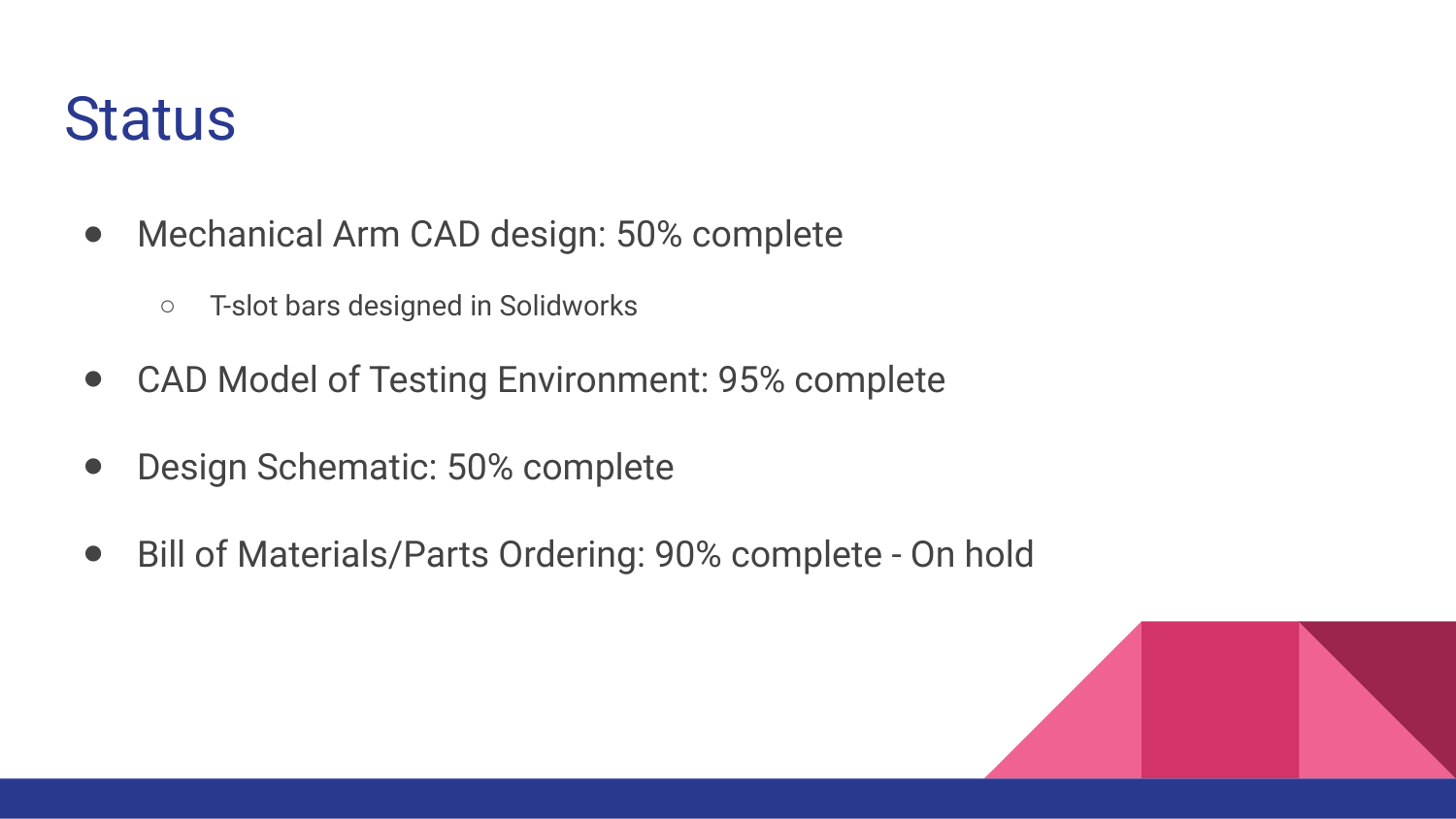

# Status
Mechanical Arm CAD design: 50% complete

T-slot bars designed in Solidworks

CAD Model of Testing Environment: 95% complete

Design Schematic: 50% complete

Bill of Materials/Parts Ordering: 90% complete - On hold